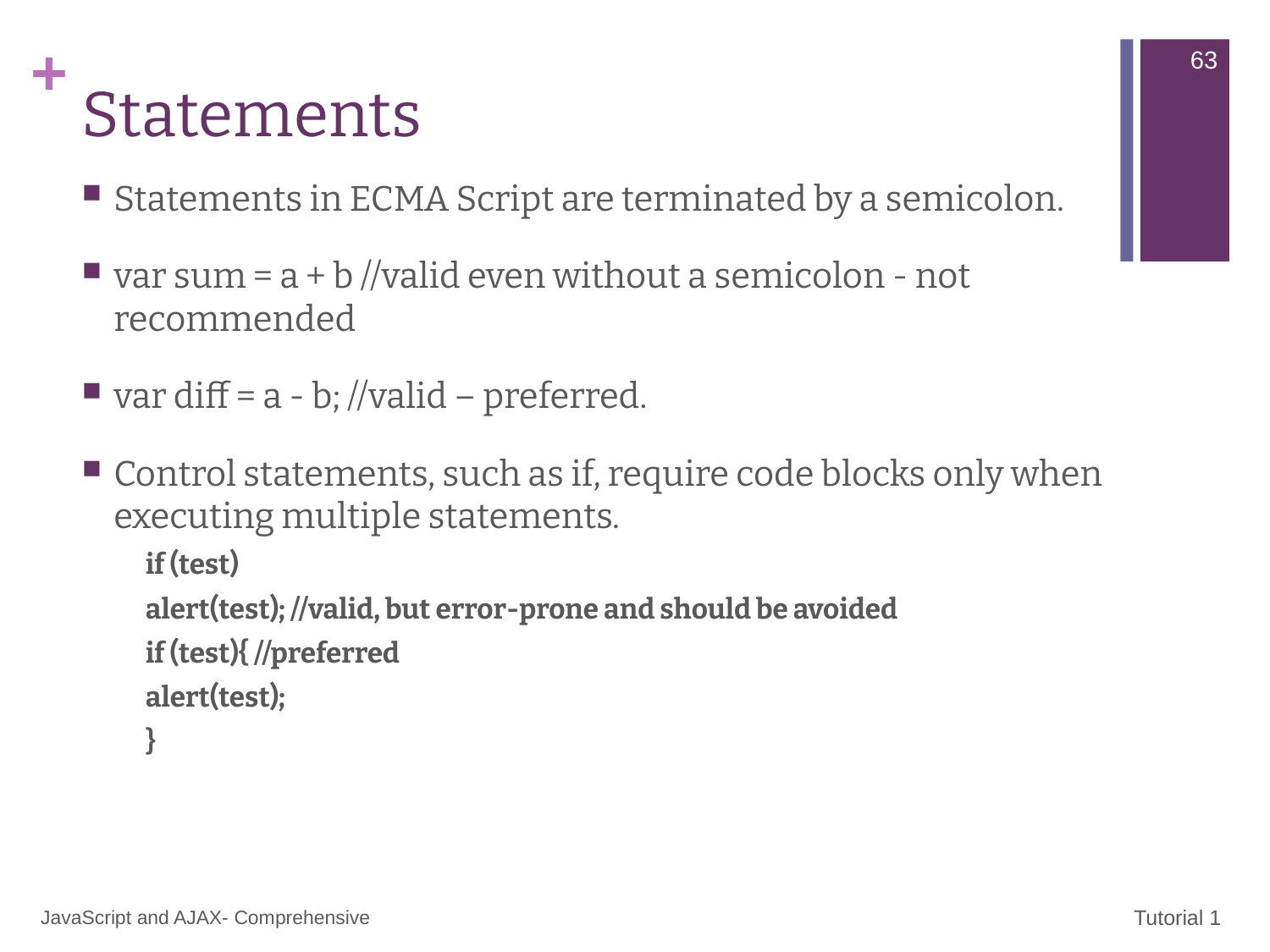

63
# Statements
Statements in ECMA Script are terminated by a semicolon.
var sum = a + b //valid even without a semicolon - not recommended
var diff = a - b; //valid – preferred.
Control statements, such as if, require code blocks only when executing multiple statements.
if (test)
alert(test); //valid, but error-prone and should be avoided
if (test){ //preferred
alert(test);
}
JavaScript and AJAX- Comprehensive
Tutorial 1